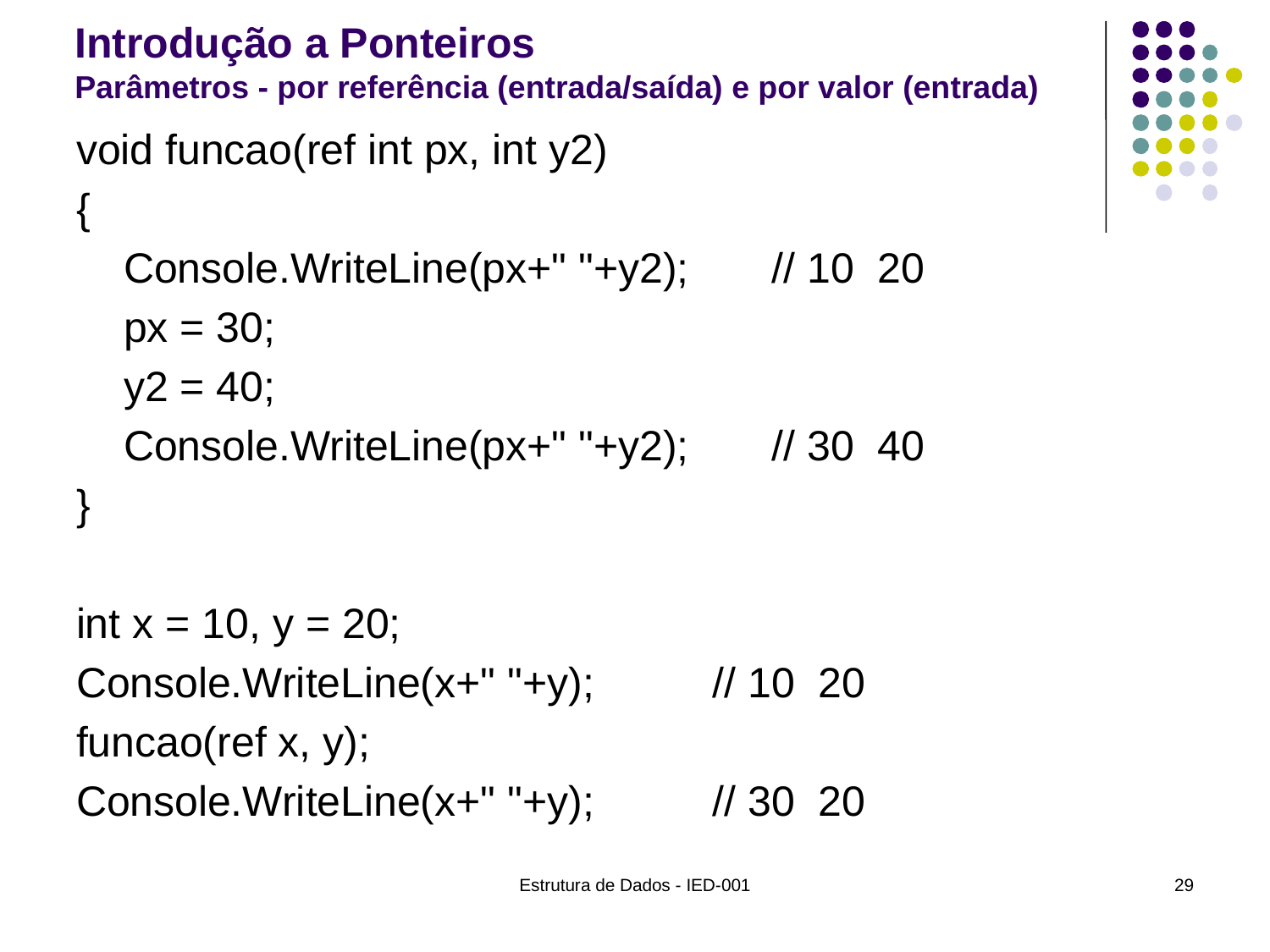

# Introdução a Ponteiros Parâmetros - por referência (entrada/saída) e por valor (entrada)
void funcao(ref int px, int y2)
{
    Console.WriteLine(px+" "+y2);       // 10  20
    px = 30;
    y2 = 40;
    Console.WriteLine(px+" "+y2);       // 30  40
}

int x = 10, y = 20;
Console.WriteLine(x+" "+y);          // 10  20
funcao(ref x, y);
Console.WriteLine(x+" "+y);          // 30  20

Estrutura de Dados - IED-001
29